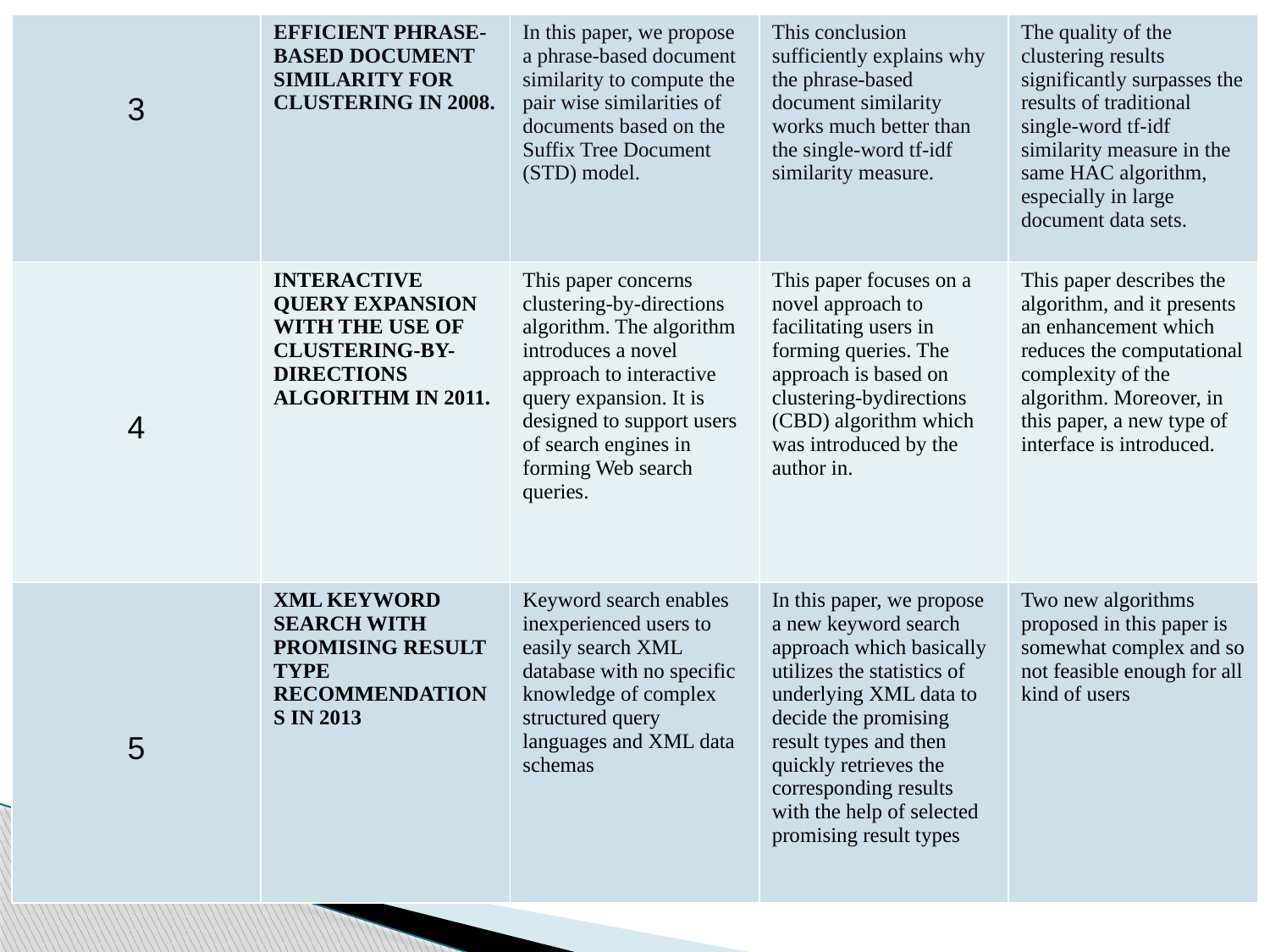

| 3 | EFFICIENT PHRASE-BASED DOCUMENT SIMILARITY FOR CLUSTERING IN 2008. | In this paper, we propose a phrase-based document similarity to compute the pair wise similarities of documents based on the Suffix Tree Document (STD) model. | This conclusion sufficiently explains why the phrase-based document similarity works much better than the single-word tf-idf similarity measure. | The quality of the clustering results significantly surpasses the results of traditional single-word tf-idf similarity measure in the same HAC algorithm, especially in large document data sets. |
| --- | --- | --- | --- | --- |
| 4 | INTERACTIVE QUERY EXPANSION WITH THE USE OF CLUSTERING-BY-DIRECTIONS ALGORITHM IN 2011. | This paper concerns clustering-by-directions algorithm. The algorithm introduces a novel approach to interactive query expansion. It is designed to support users of search engines in forming Web search queries. | This paper focuses on a novel approach to facilitating users in forming queries. The approach is based on clustering-bydirections (CBD) algorithm which was introduced by the author in. | This paper describes the algorithm, and it presents an enhancement which reduces the computational complexity of the algorithm. Moreover, in this paper, a new type of interface is introduced. |
| 5 | XML KEYWORD SEARCH WITH PROMISING RESULT TYPE RECOMMENDATIONS IN 2013 | Keyword search enables inexperienced users to easily search XML database with no specific knowledge of complex structured query languages and XML data schemas | In this paper, we propose a new keyword search approach which basically utilizes the statistics of underlying XML data to decide the promising result types and then quickly retrieves the corresponding results with the help of selected promising result types | Two new algorithms proposed in this paper is somewhat complex and so not feasible enough for all kind of users |